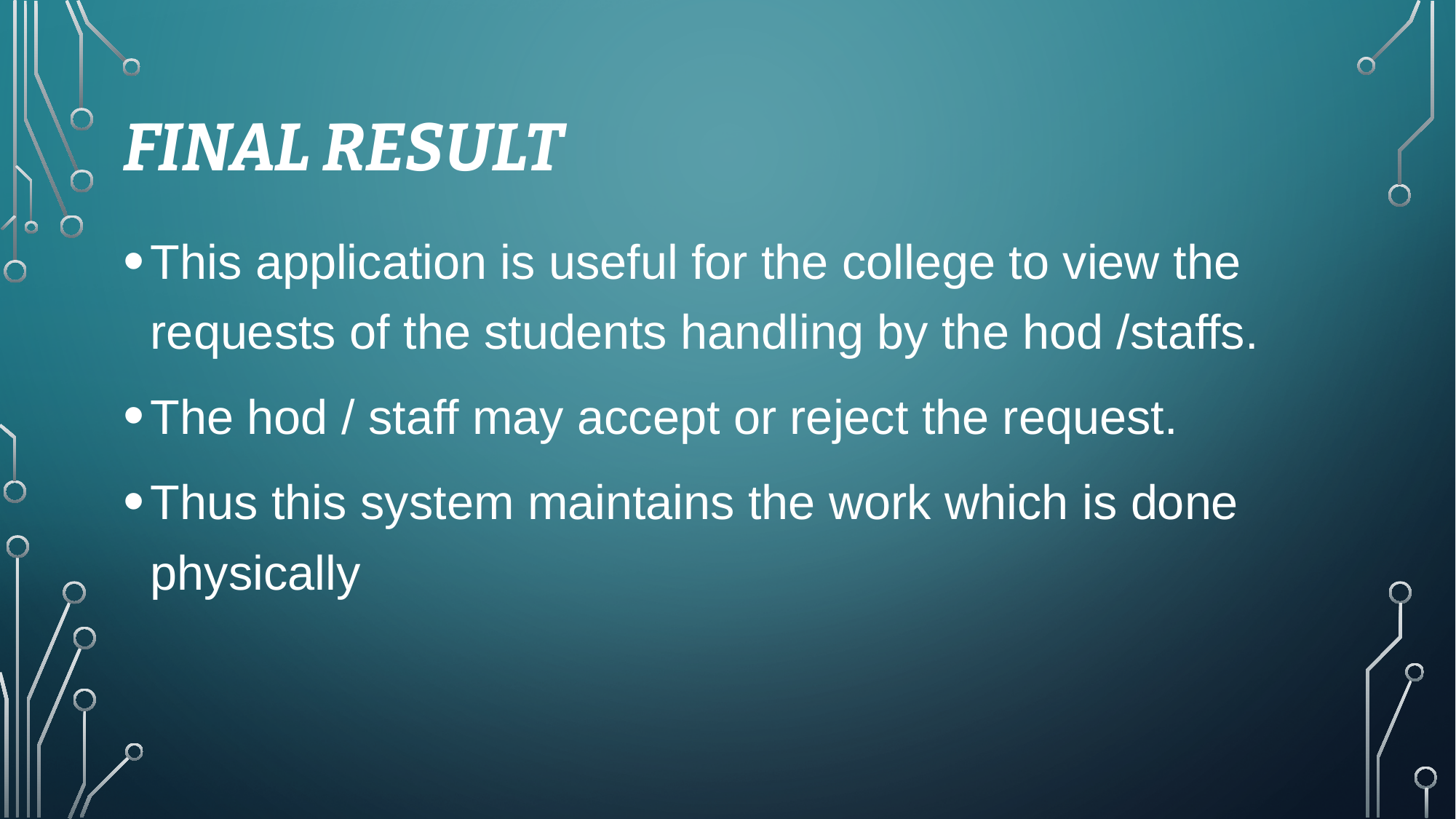

# Final Result
This application is useful for the college to view the requests of the students handling by the hod /staffs.
The hod / staff may accept or reject the request.
Thus this system maintains the work which is done physically